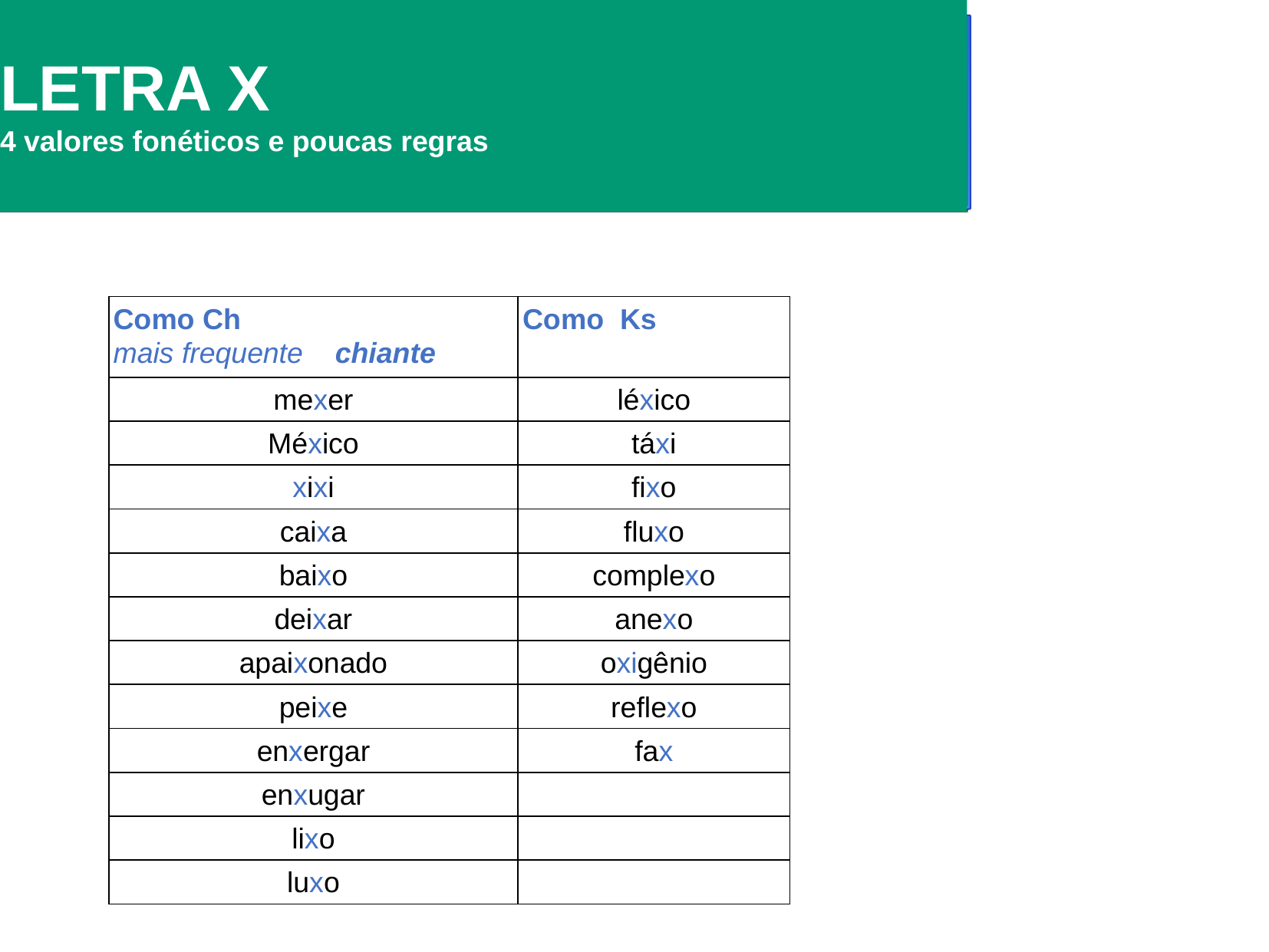

# LETRA X 4 valores fonéticos e poucas regras
| Como Ch mais frequente chiante | Como Ks |
| --- | --- |
| mexer | léxico |
| México | táxi |
| xixi | fixo |
| caixa | fluxo |
| baixo | complexo |
| deixar | anexo |
| apaixonado | oxigênio |
| peixe | reflexo |
| enxergar | fax |
| enxugar |  |
| lixo |  |
| luxo |  |